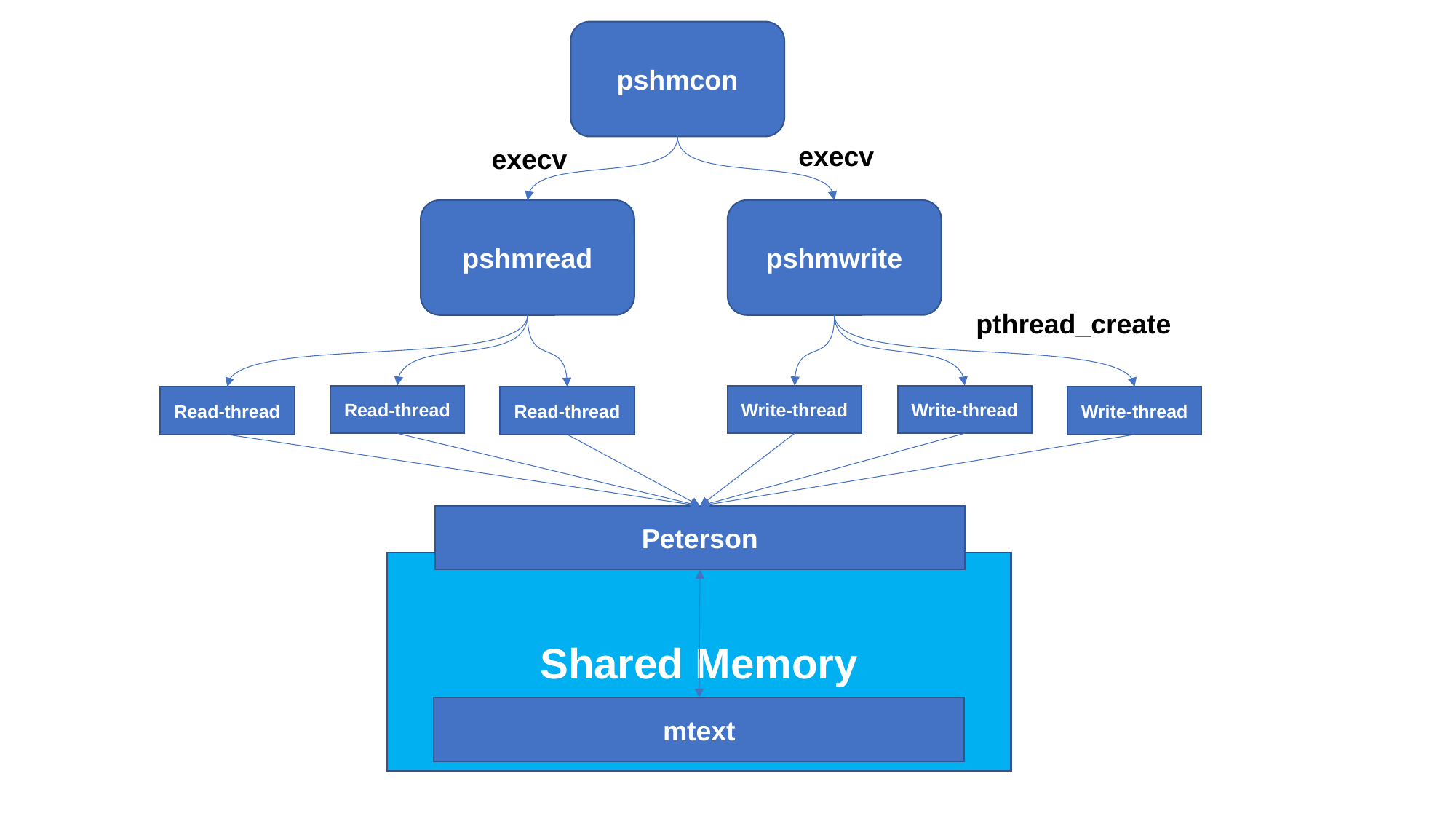

pshmcon
execv
execv
pshmread
pshmwrite
pthread_create
Read-thread
Write-thread
Write-thread
Read-thread
Read-thread
Write-thread
Peterson
Shared Memory
mtext